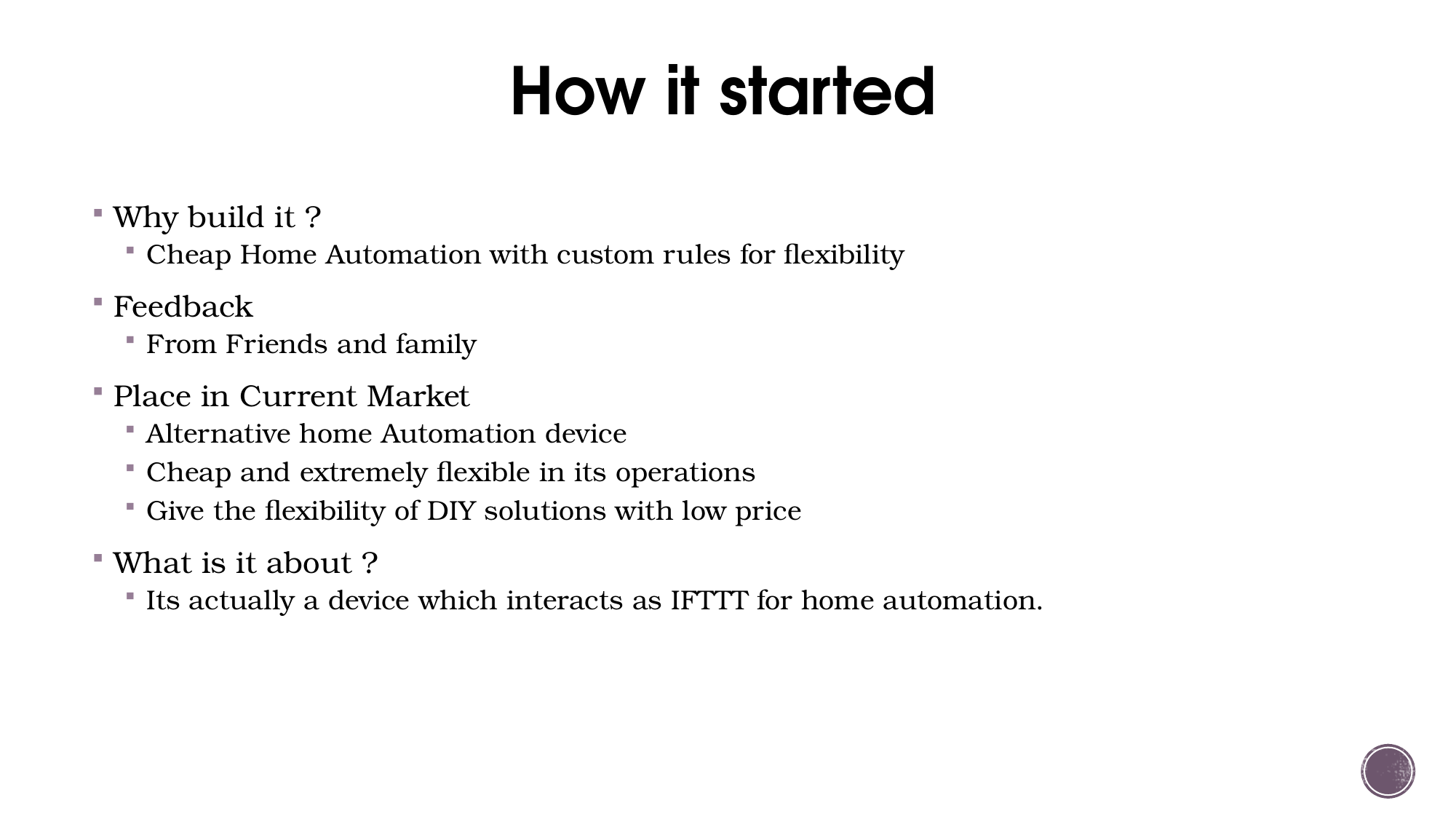

# How it started
Why build it ?
Cheap Home Automation with custom rules for flexibility
Feedback
From Friends and family
Place in Current Market
Alternative home Automation device
Cheap and extremely flexible in its operations
Give the flexibility of DIY solutions with low price
What is it about ?
Its actually a device which interacts as IFTTT for home automation.